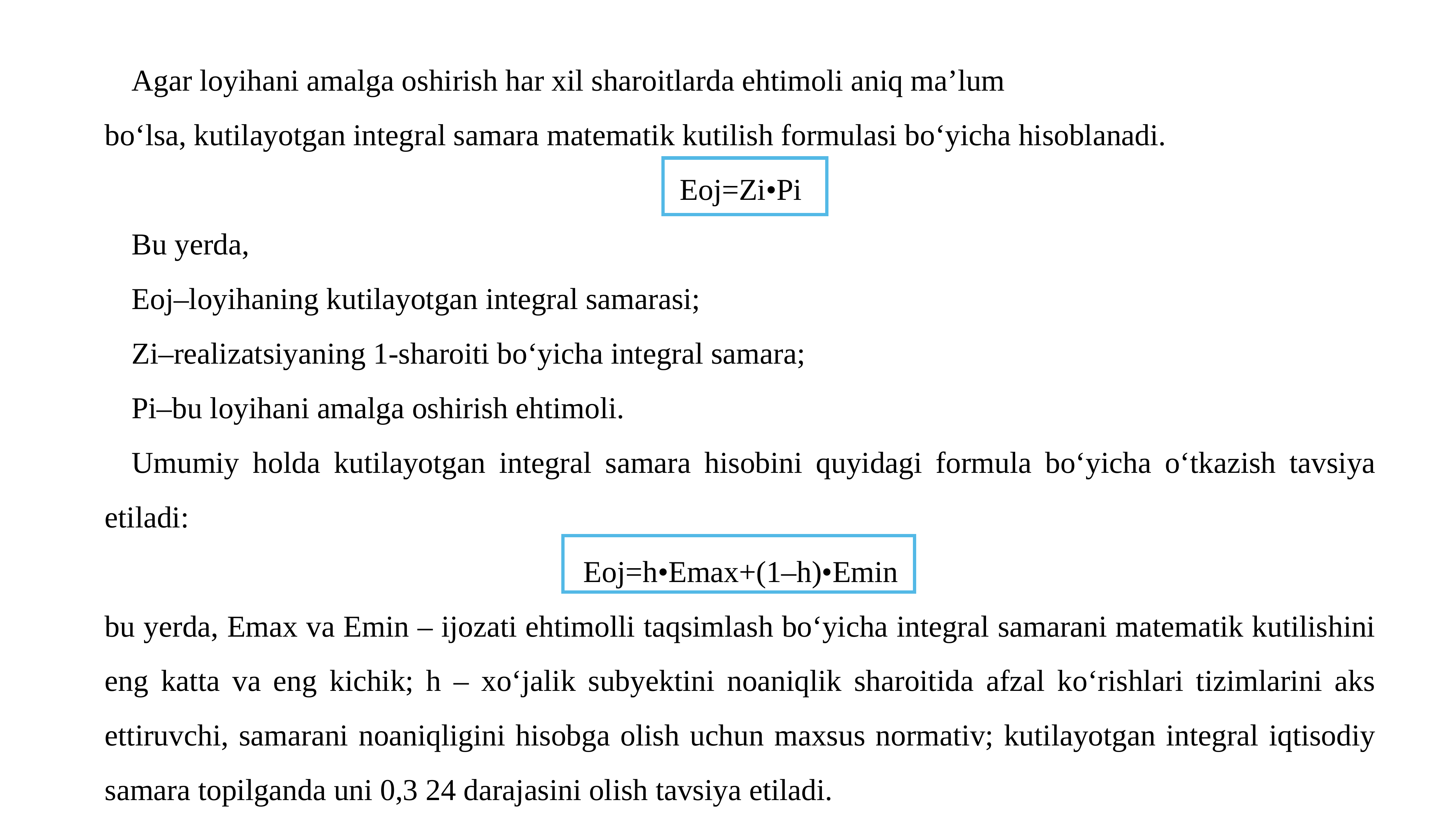

Agar loyihani amalga oshirish har xil sharoitlarda ehtimoli aniq ma’lum
bo‘lsa, kutilayotgan integral samara matematik kutilish formulasi bo‘yicha hisoblanadi.
Eoj=Zi•Pi
Bu yerda,
Eoj–loyihaning kutilayotgan integral samarasi;
Zi–realizatsiyaning 1-sharoiti bo‘yicha integral samara;
Pi–bu loyihani amalga oshirish ehtimoli.
Umumiy holda kutilayotgan integral samara hisobini quyidagi formula bo‘yicha o‘tkazish tavsiya etiladi:
Eoj=h•Emax+(1–h)•Emin
bu yerda, Emax va Emin – ijozati ehtimolli taqsimlash bo‘yicha integral samarani matematik kutilishini eng katta va eng kichik; h – xo‘jalik subyektini noaniqlik sharoitida afzal ko‘rishlari tizimlarini aks ettiruvchi, samarani noaniqligini hisobga olish uchun maxsus normativ; kutilayotgan integral iqtisodiy samara topilganda uni 0,3 24 darajasini olish tavsiya etiladi.